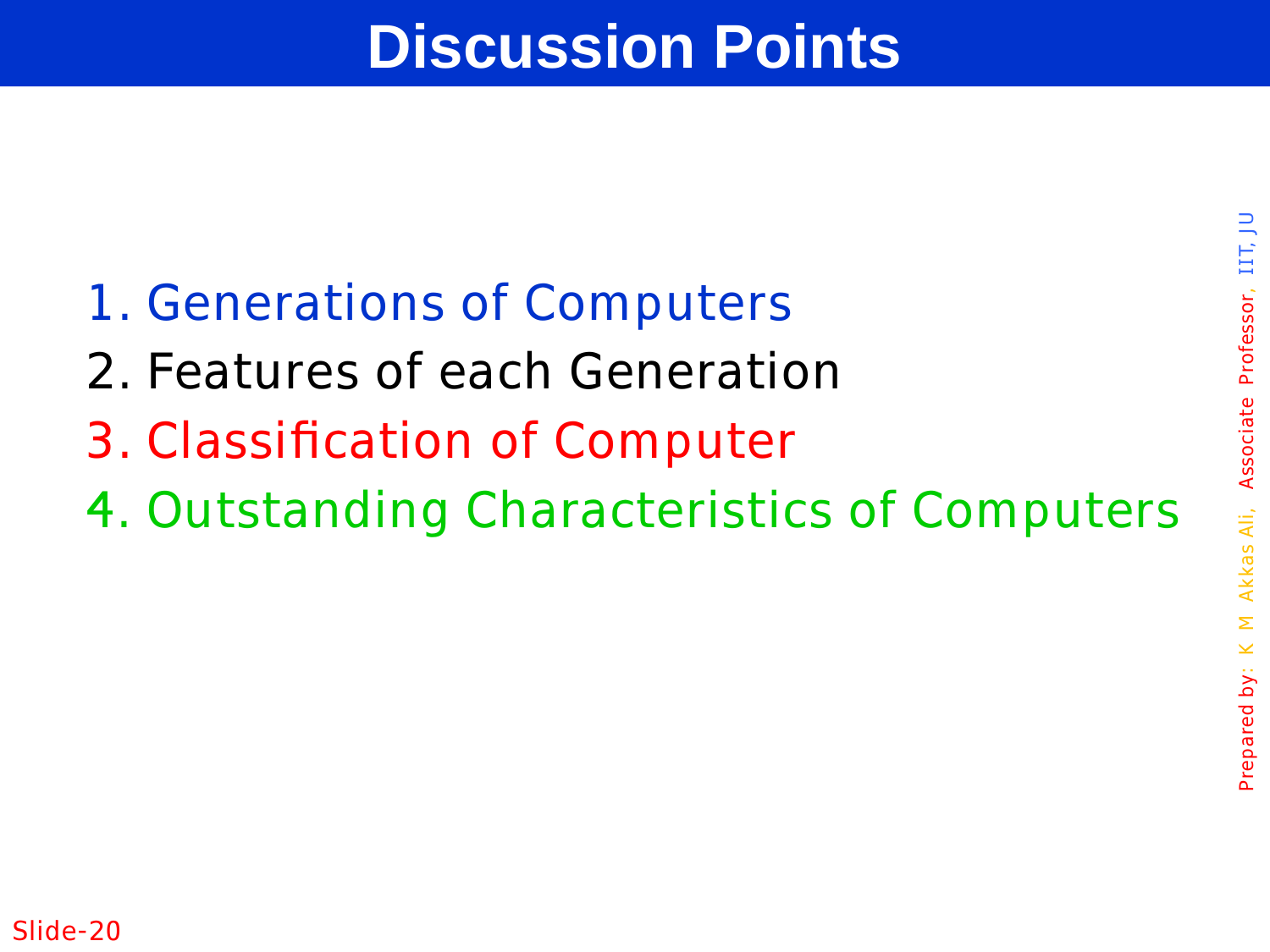

Discussion Points
1. Generations of Computers
2. Features of each Generation
3. Classification of Computer
4. Outstanding Characteristics of Computers
Slide-20